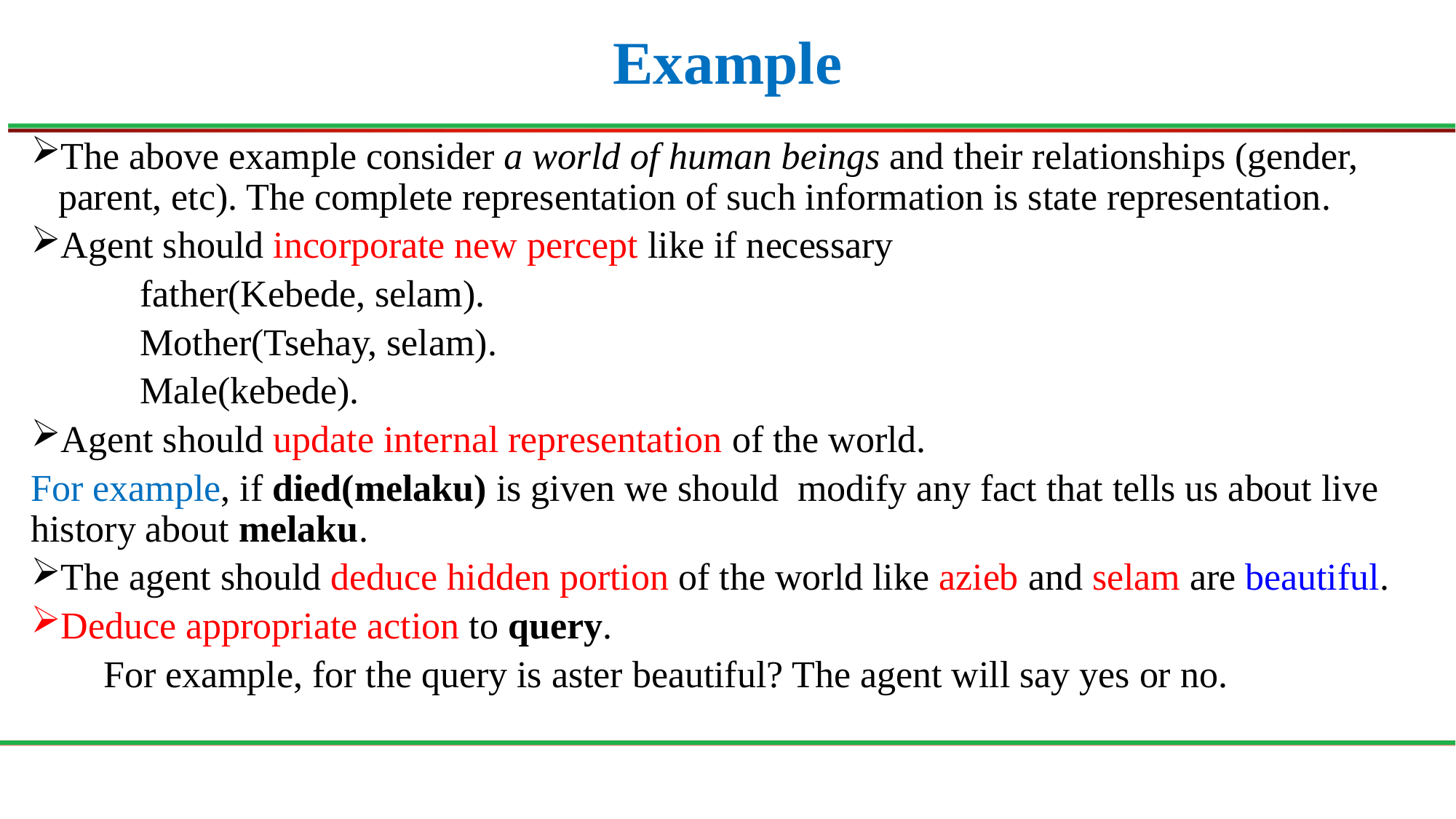

# Example
The above example consider a world of human beings and their relationships (gender, parent, etc). The complete representation of such information is state representation.
Agent should incorporate new percept like if necessary
father(Kebede, selam).
Mother(Tsehay, selam).
Male(kebede).
Agent should update internal representation of the world.
For example, if died(melaku) is given we should  modify any fact that tells us about live history about melaku.
The agent should deduce hidden portion of the world like azieb and selam are beautiful.
Deduce appropriate action to query.
	For example, for the query is aster beautiful? The agent will say yes or no.